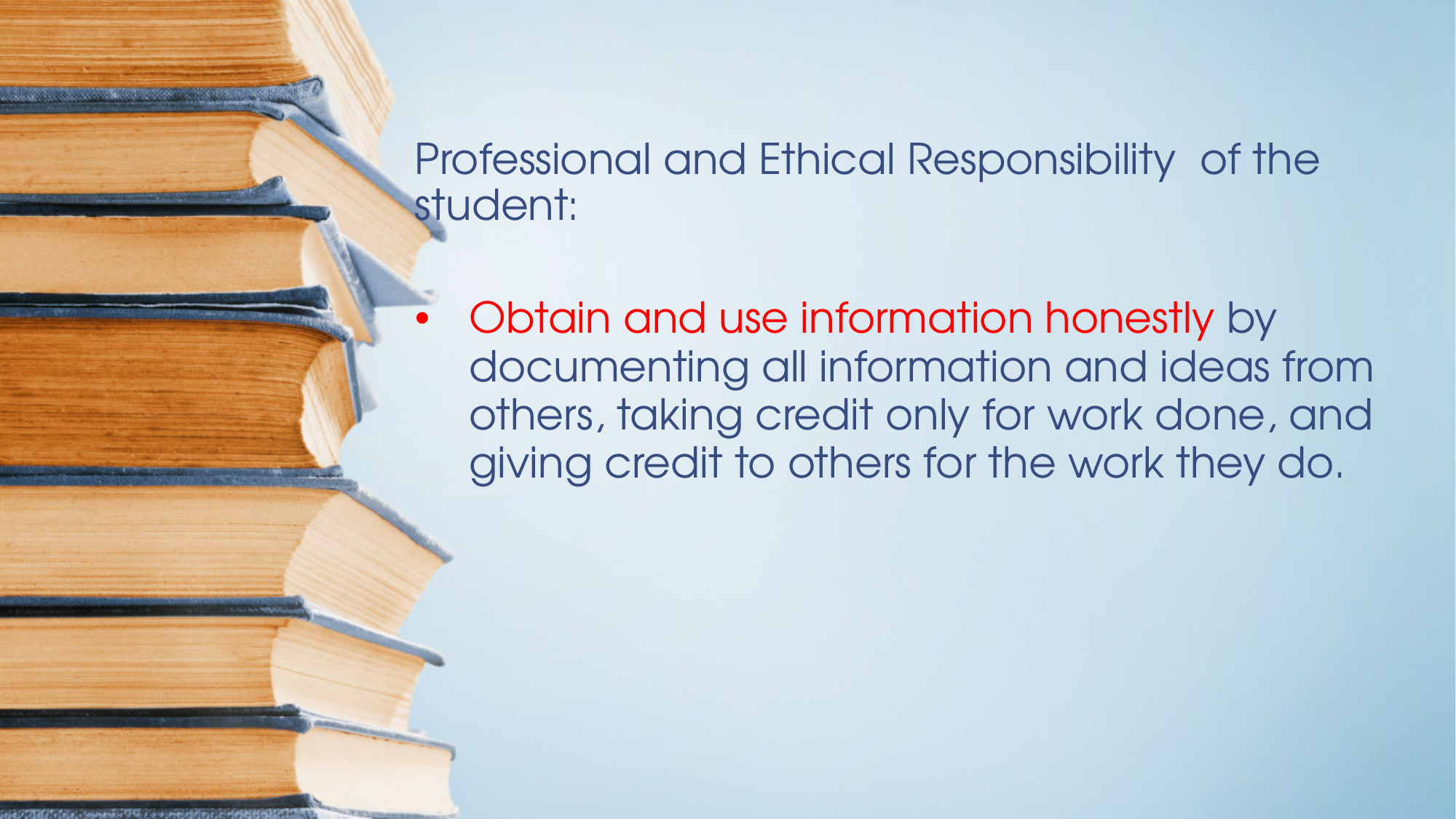

# Professional and Ethical Responsibility  of the student:

Obtain and use information honestly by documenting all information and ideas from others, taking credit only for work done, and giving credit to others for the work they do.